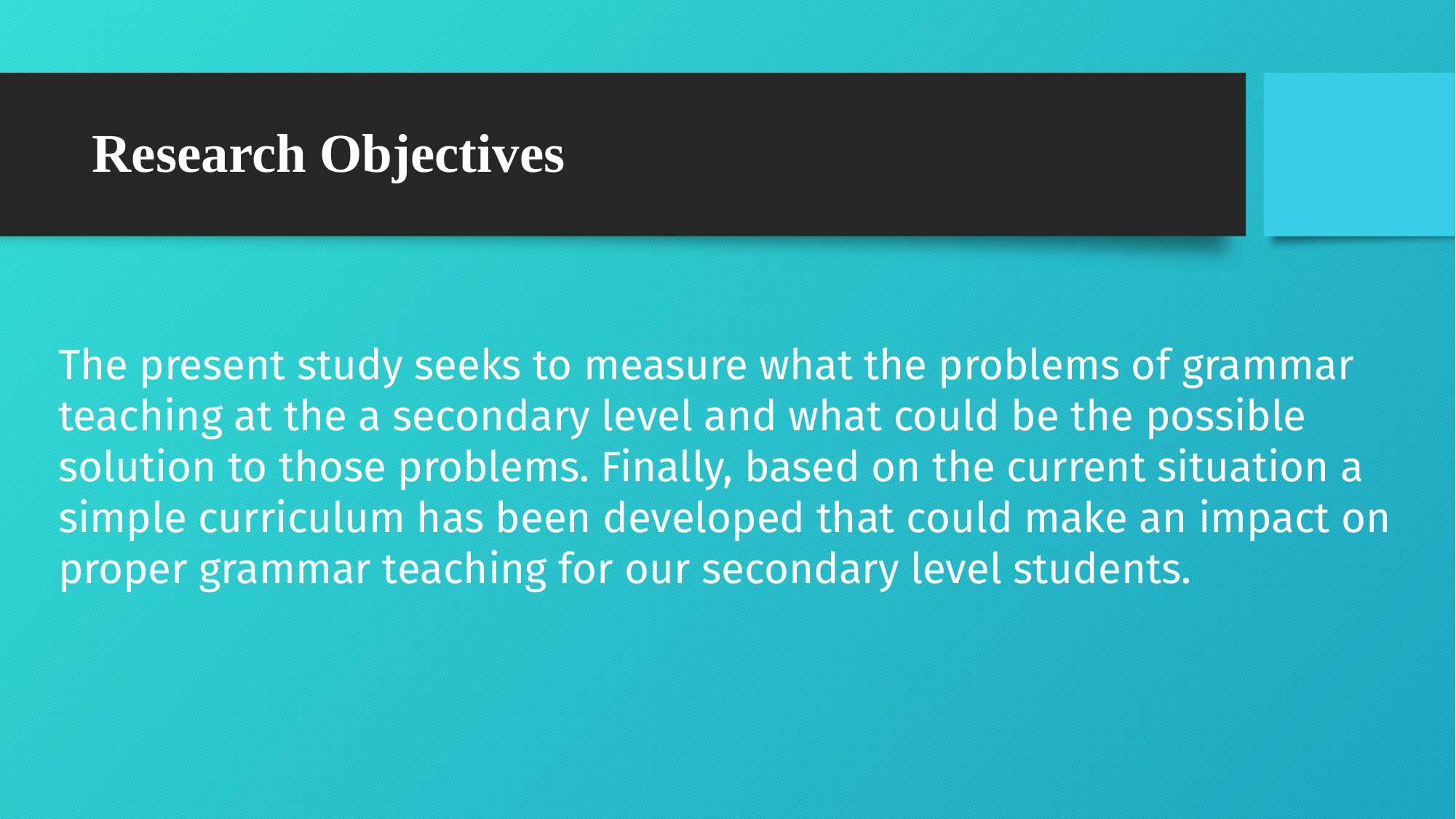

# Research Objectives
The present study seeks to measure what the problems of grammar teaching at the a secondary level and what could be the possible solution to those problems. Finally, based on the current situation a simple curriculum has been developed that could make an impact on proper grammar teaching for our secondary level students.